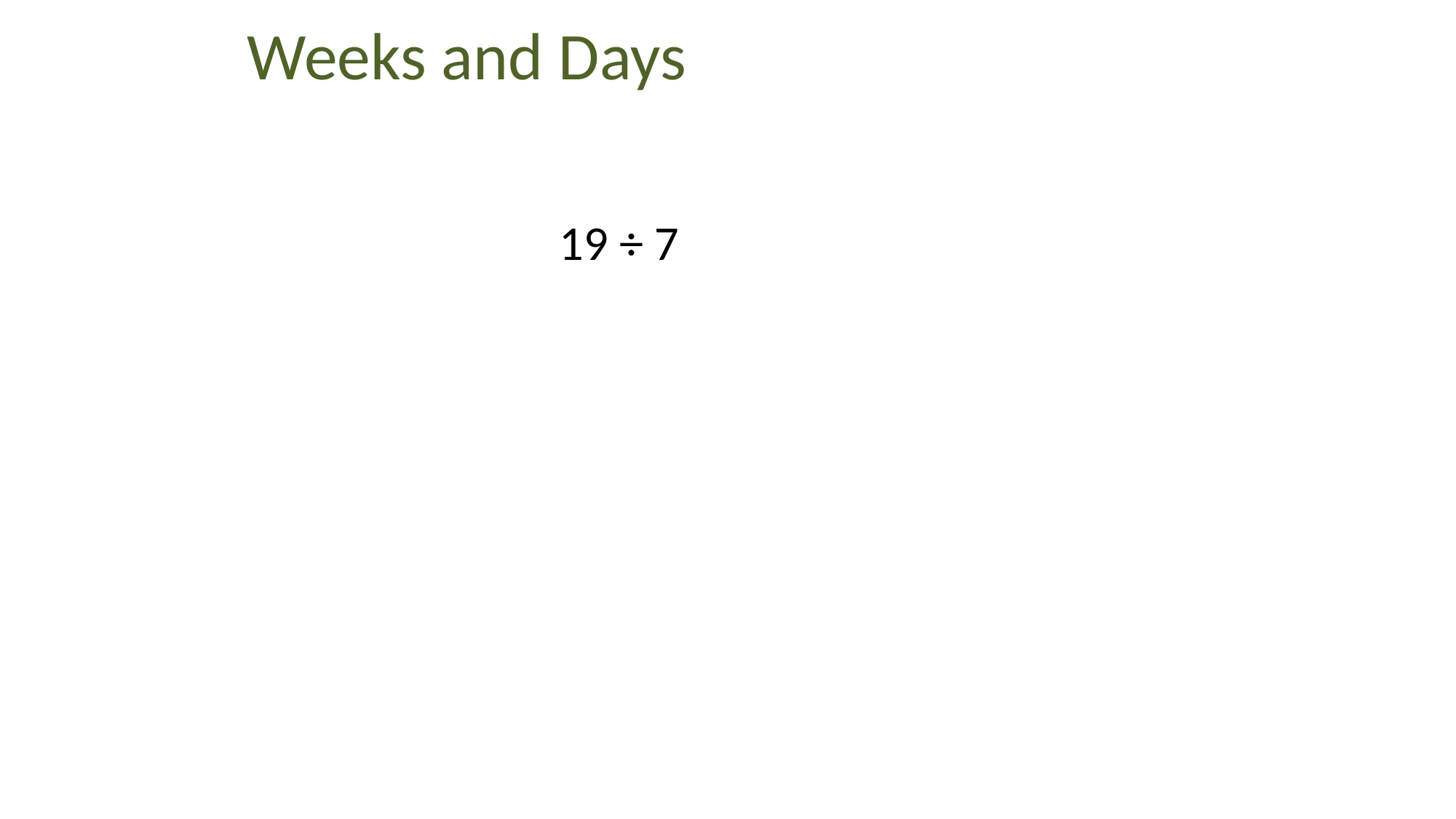

# Weeks and Days
19 ÷ 7